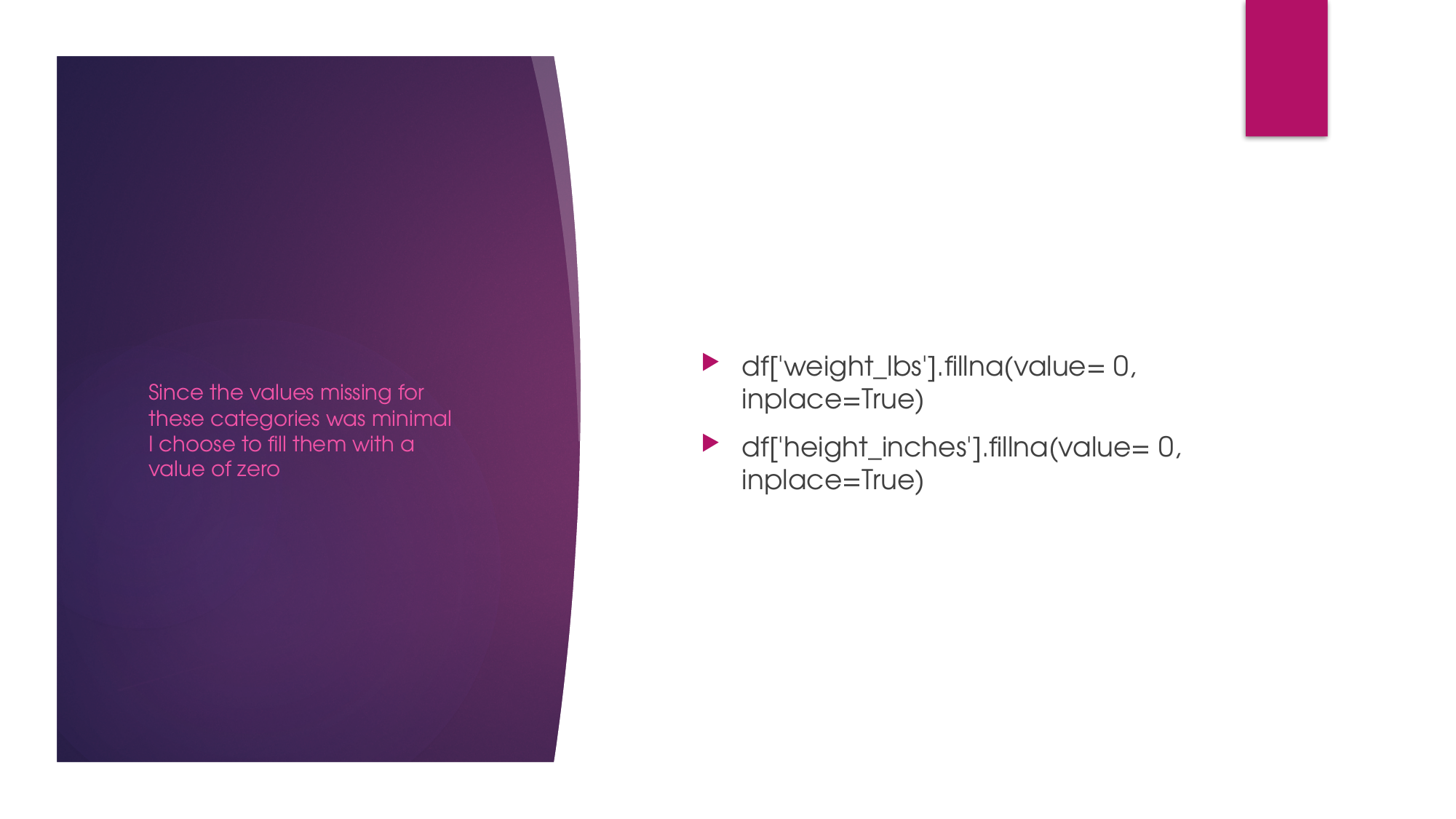

df['weight_lbs'].fillna(value= 0, inplace=True)
df['height_inches'].fillna(value= 0, inplace=True)

Since the values missing for these categories was minimal I choose to fill them with a value of zero